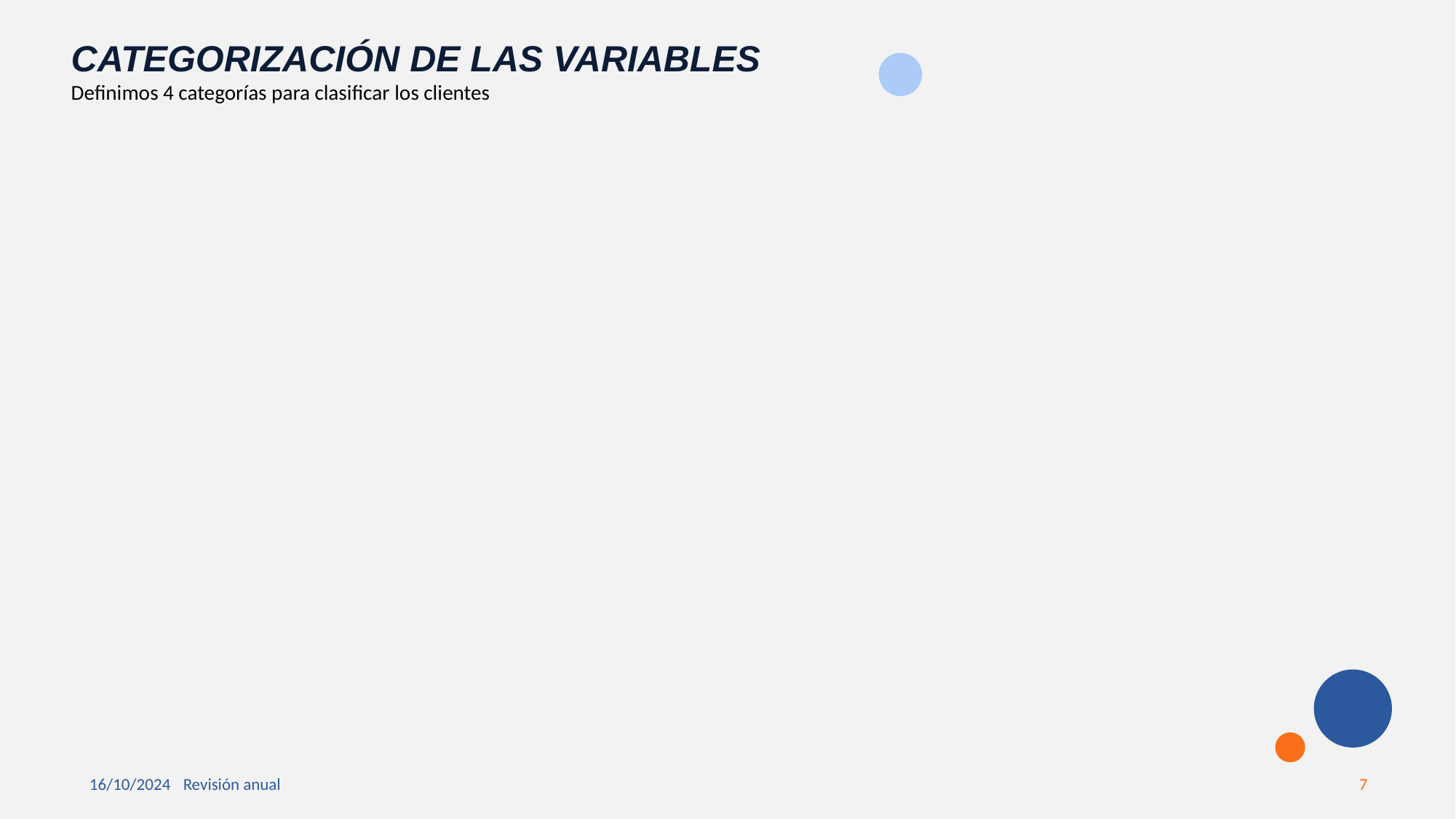

CATEGORIZACIÓN DE LAS VARIABLES
Definimos 4 categorías para clasificar los clientes